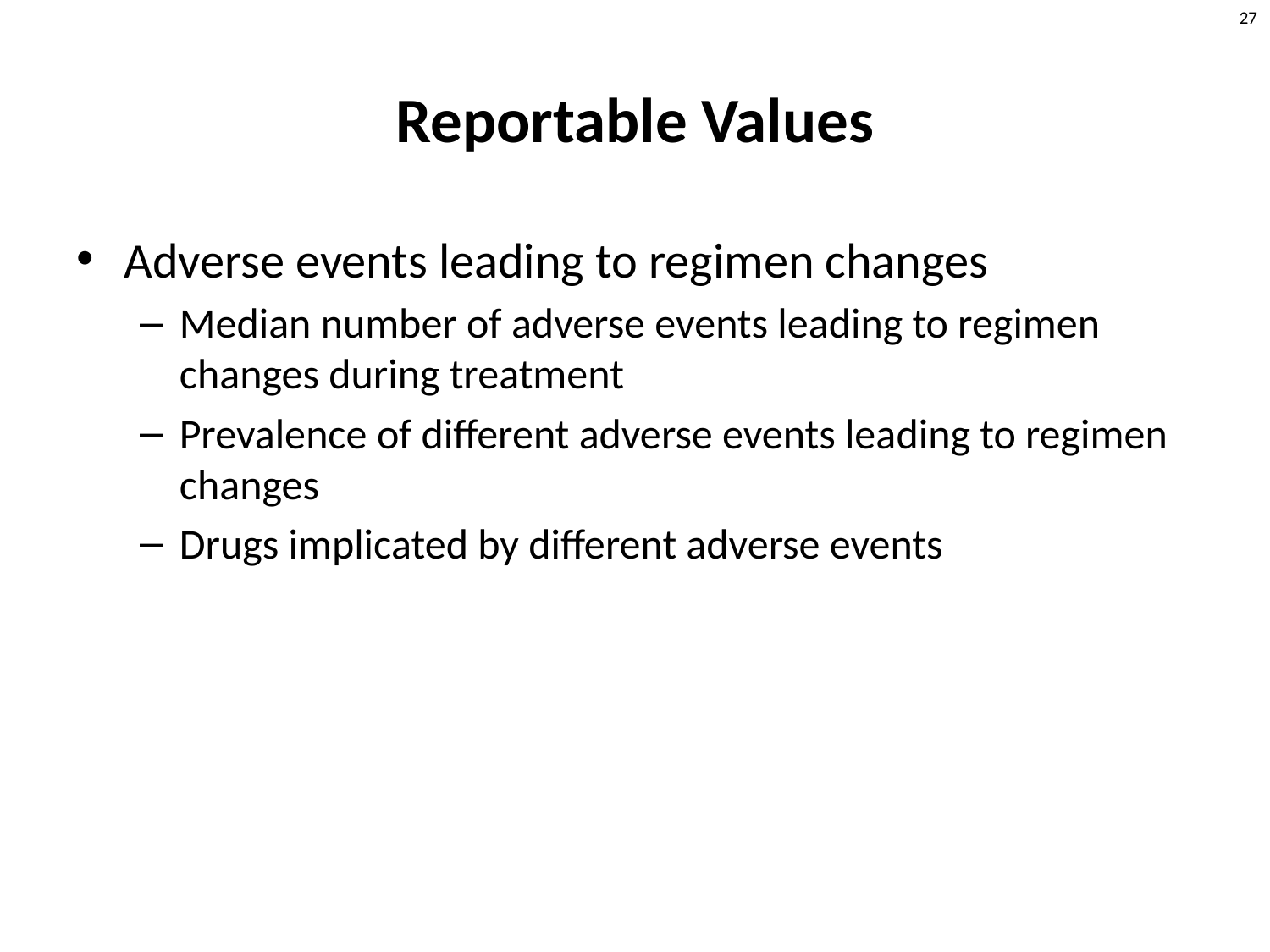

# Reportable Values
Adverse events leading to regimen changes
Median number of adverse events leading to regimen changes during treatment
Prevalence of different adverse events leading to regimen changes
Drugs implicated by different adverse events